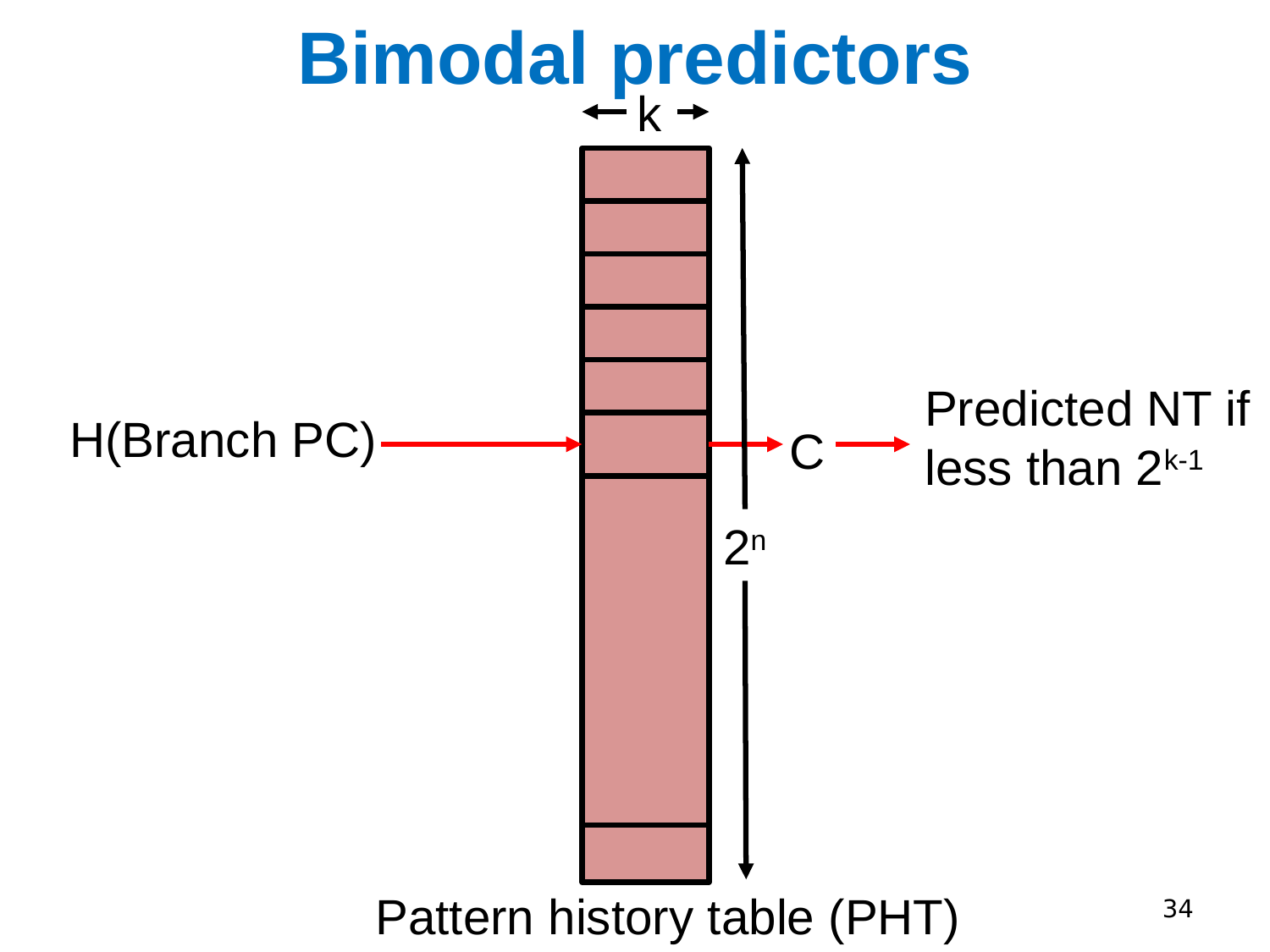

# Bimodal predictors
k

Predicted NT if
less than 2k-1
H(Branch PC)
C
2n
Pattern history table (PHT)
34